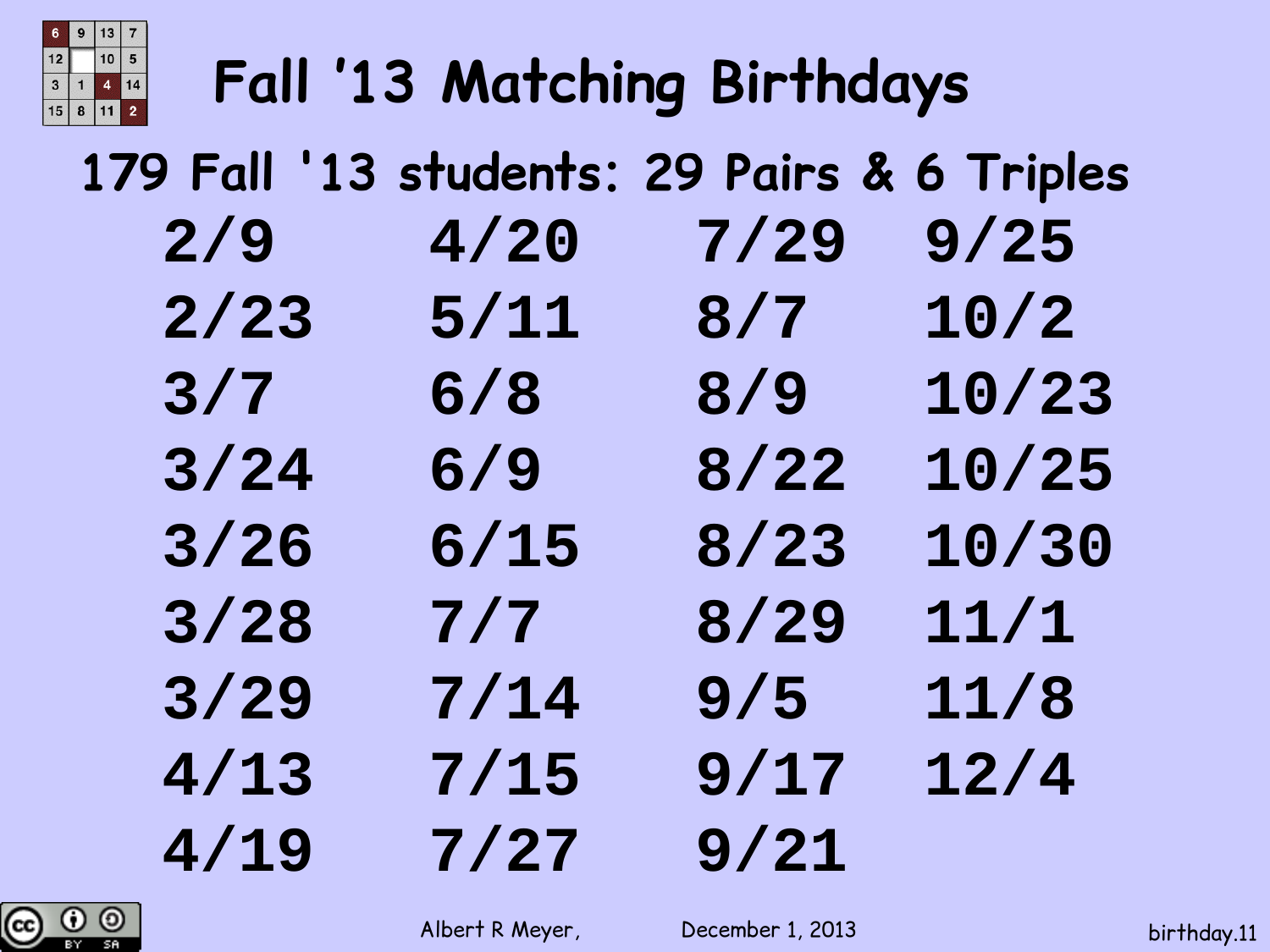

# Fall ’13 Matching Birthdays
179 Fall '13 students: 29 Pairs & 6 Triples
2/9    4/20   7/29  9/25
2/23   5/11   8/7   10/2
3/7    6/8    8/9   10/23
3/24   6/9    8/22  10/25
3/26   6/15   8/23  10/30
3/28   7/7    8/29  11/1
3/29   7/14   9/5   11/8
4/13   7/15   9/17  12/4
4/19   7/27   9/21